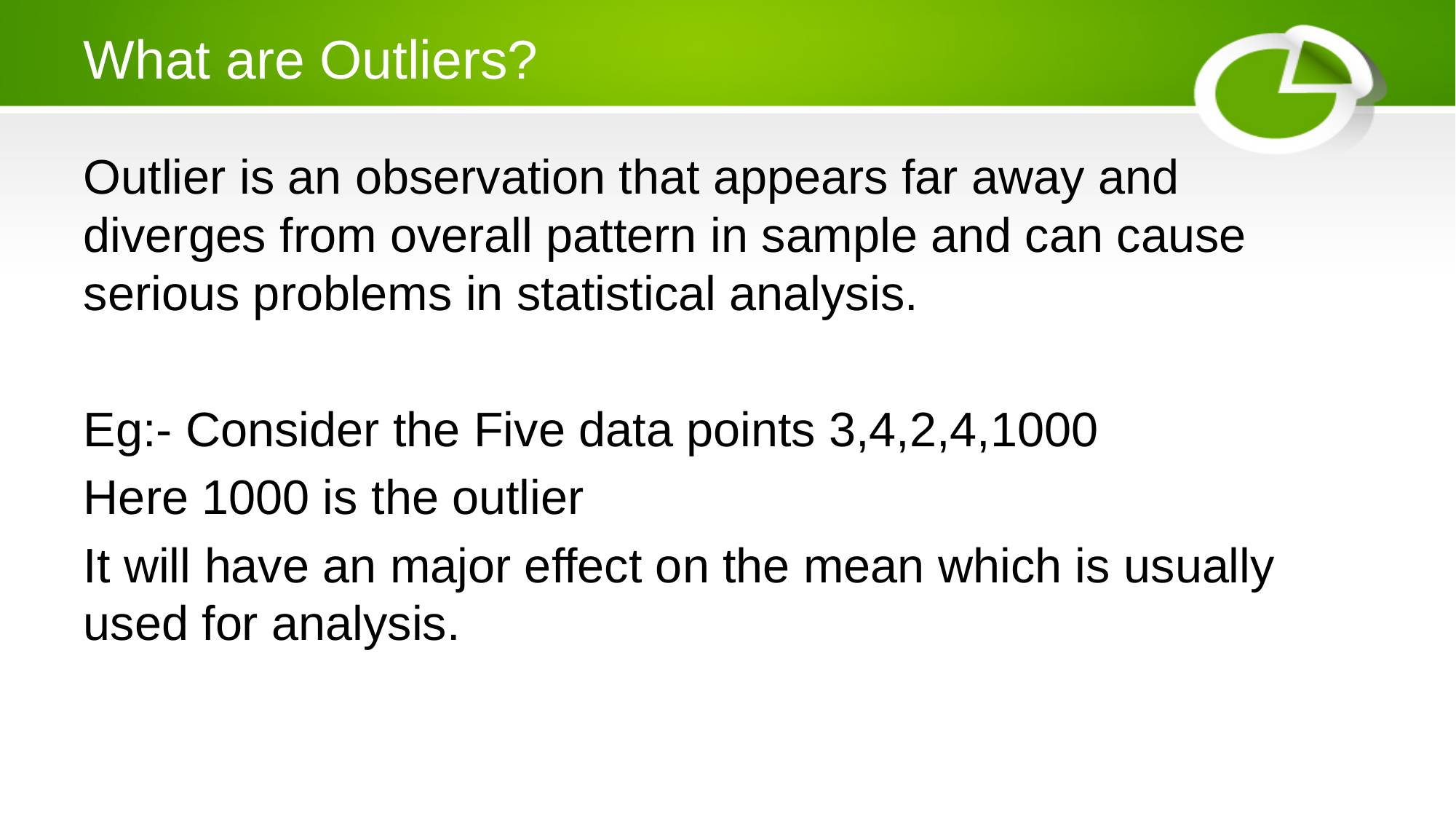

# What are Outliers?
Outlier is an observation that appears far away and diverges from overall pattern in sample and can cause serious problems in statistical analysis.

Eg:- Consider the Five data points 3,4,2,4,1000
Here 1000 is the outlier
It will have an major effect on the mean which is usually used for analysis.